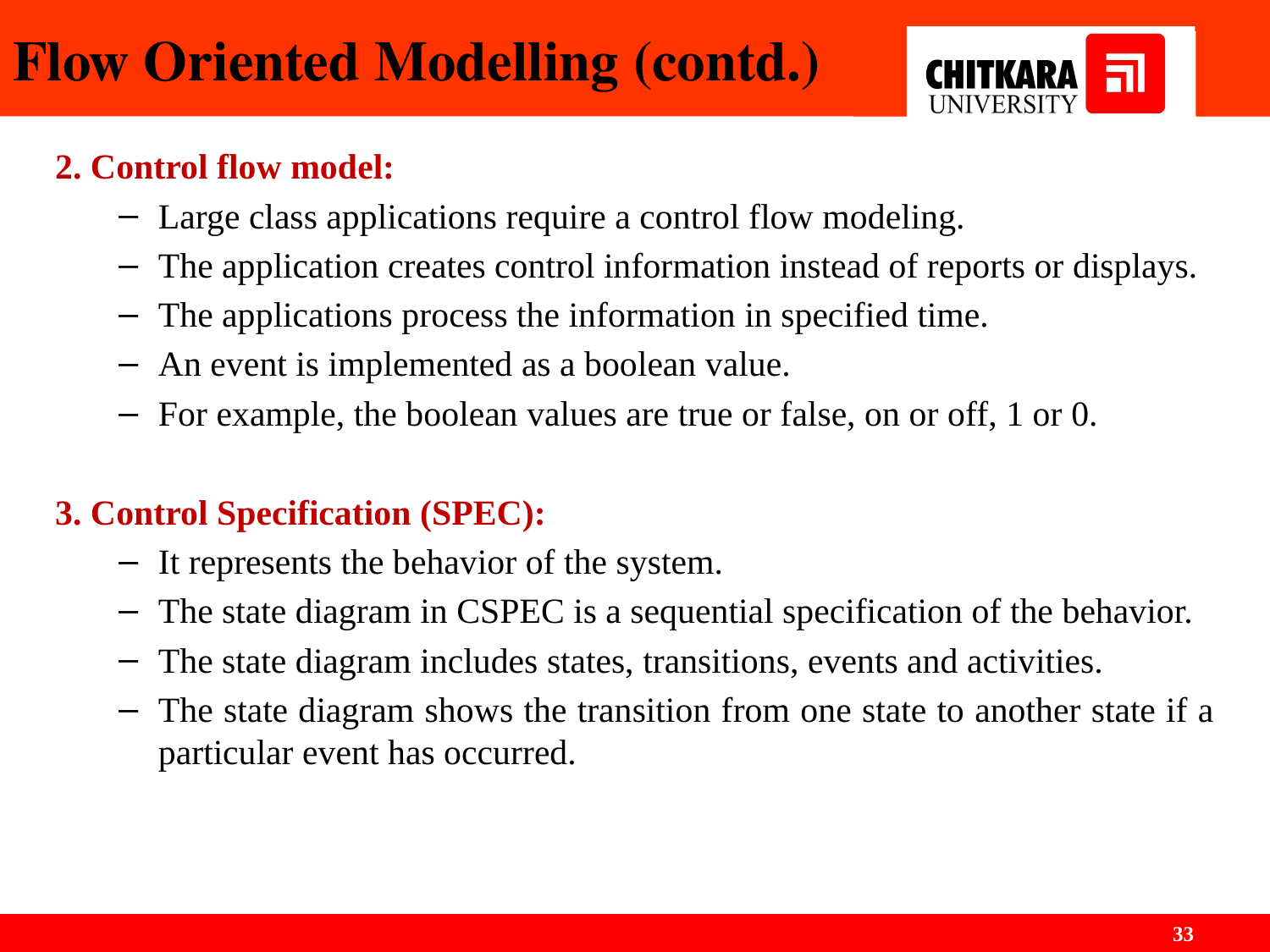

# Flow Oriented Modelling (contd.)
2. Control flow model:
Large class applications require a control flow modeling.
The application creates control information instead of reports or displays.
The applications process the information in specified time.
An event is implemented as a boolean value.
For example, the boolean values are true or false, on or off, 1 or 0.

3. Control Specification (SPEC):
It represents the behavior of the system.
The state diagram in CSPEC is a sequential specification of the behavior.
The state diagram includes states, transitions, events and activities.
The state diagram shows the transition from one state to another state if a particular event has occurred.

33